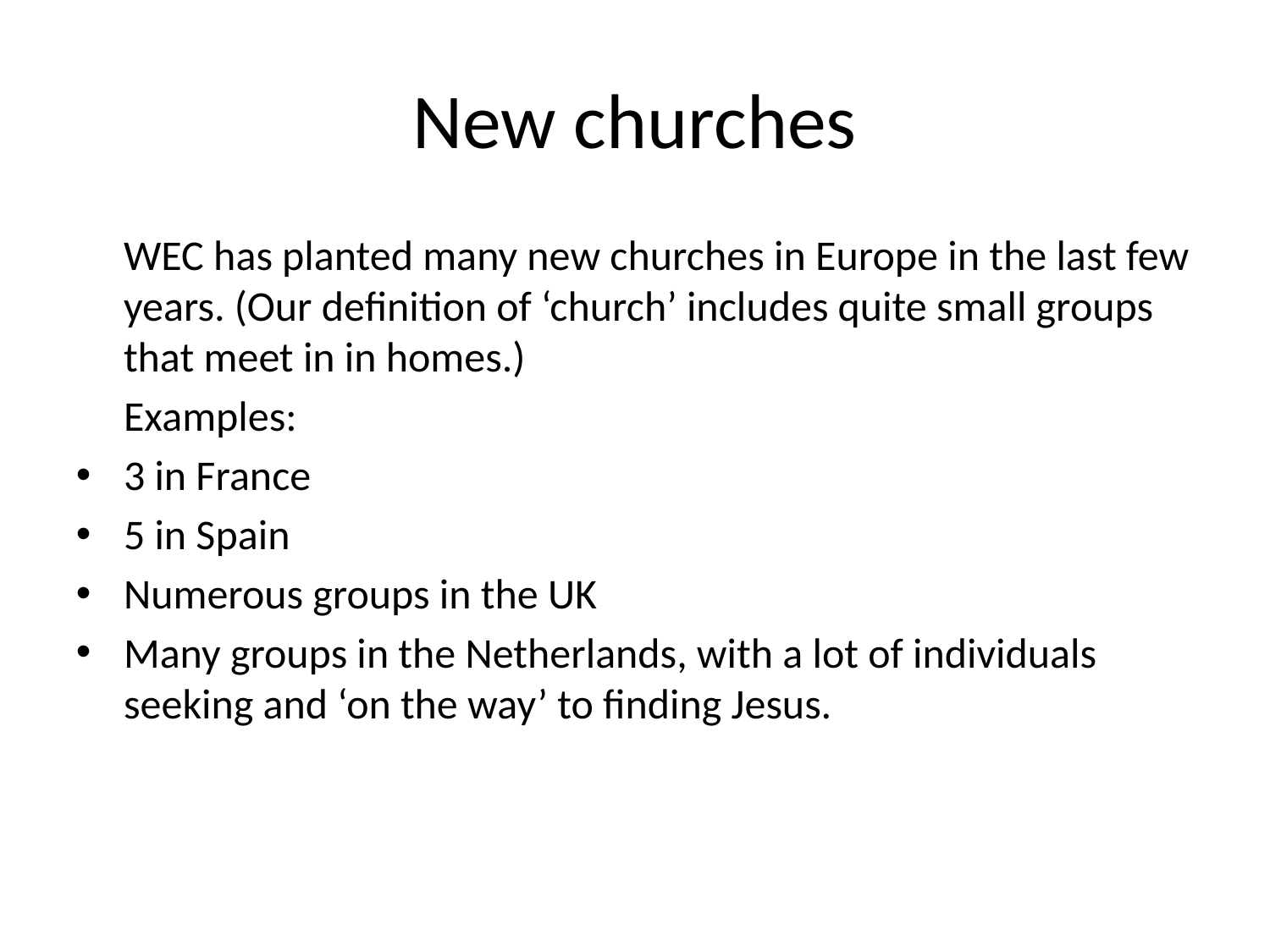

New churches
     WEC has planted many new churches in Europe in the last few years. (Our definition of ‘church’ includes quite small groups that meet in in homes.)
     Examples:
3 in France
5 in Spain
Numerous groups in the UK
Many groups in the Netherlands, with a lot of individuals  seeking and ‘on the way’ to finding Jesus.